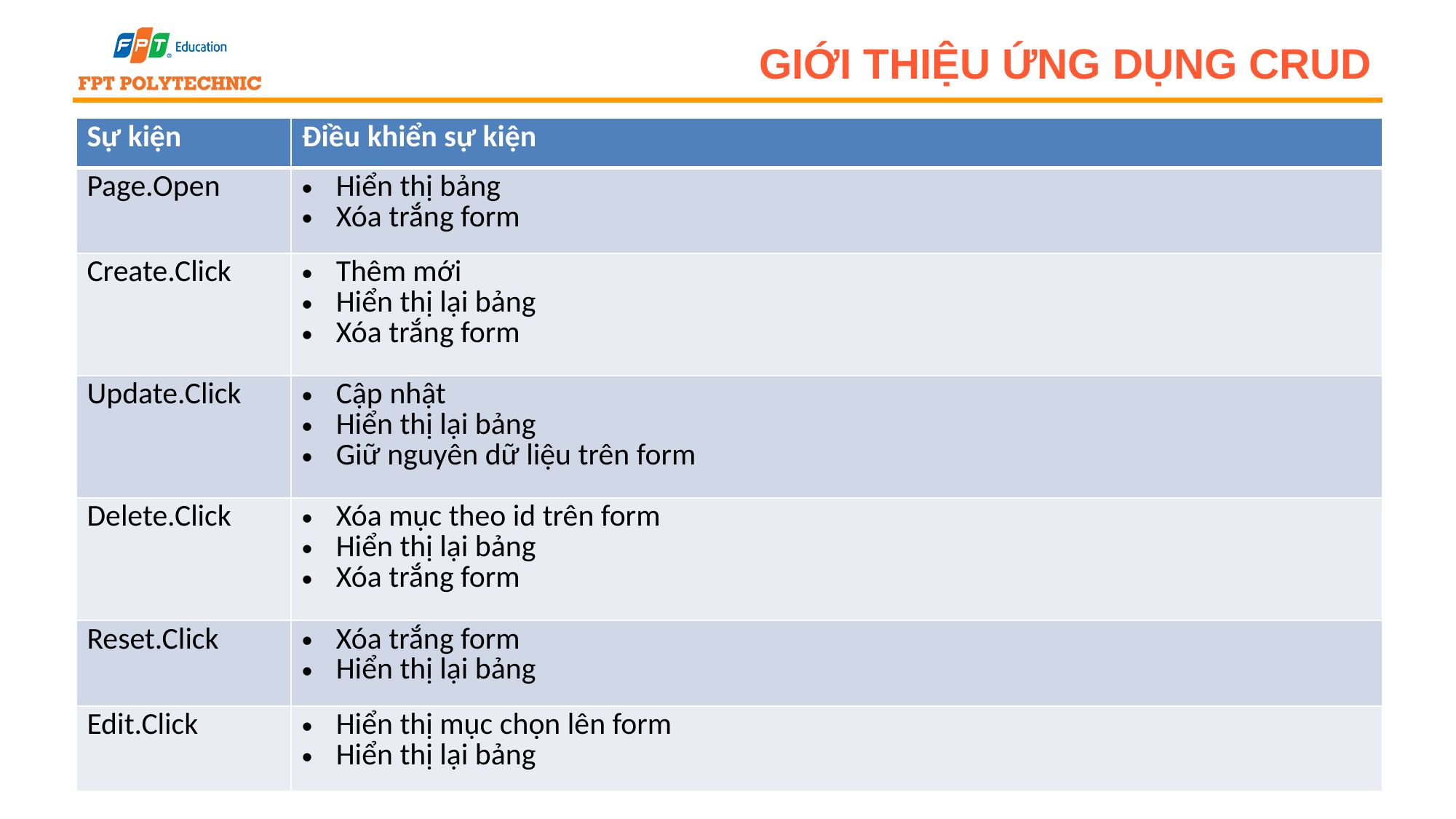

# Giới thiệu ứng dụng CRUD
| Sự kiện | Điều khiển sự kiện |
| --- | --- |
| Page.Open | Hiển thị bảng Xóa trắng form |
| Create.Click | Thêm mới Hiển thị lại bảng Xóa trắng form |
| Update.Click | Cập nhật Hiển thị lại bảng Giữ nguyên dữ liệu trên form |
| Delete.Click | Xóa mục theo id trên form Hiển thị lại bảng Xóa trắng form |
| Reset.Click | Xóa trắng form Hiển thị lại bảng |
| Edit.Click | Hiển thị mục chọn lên form Hiển thị lại bảng |